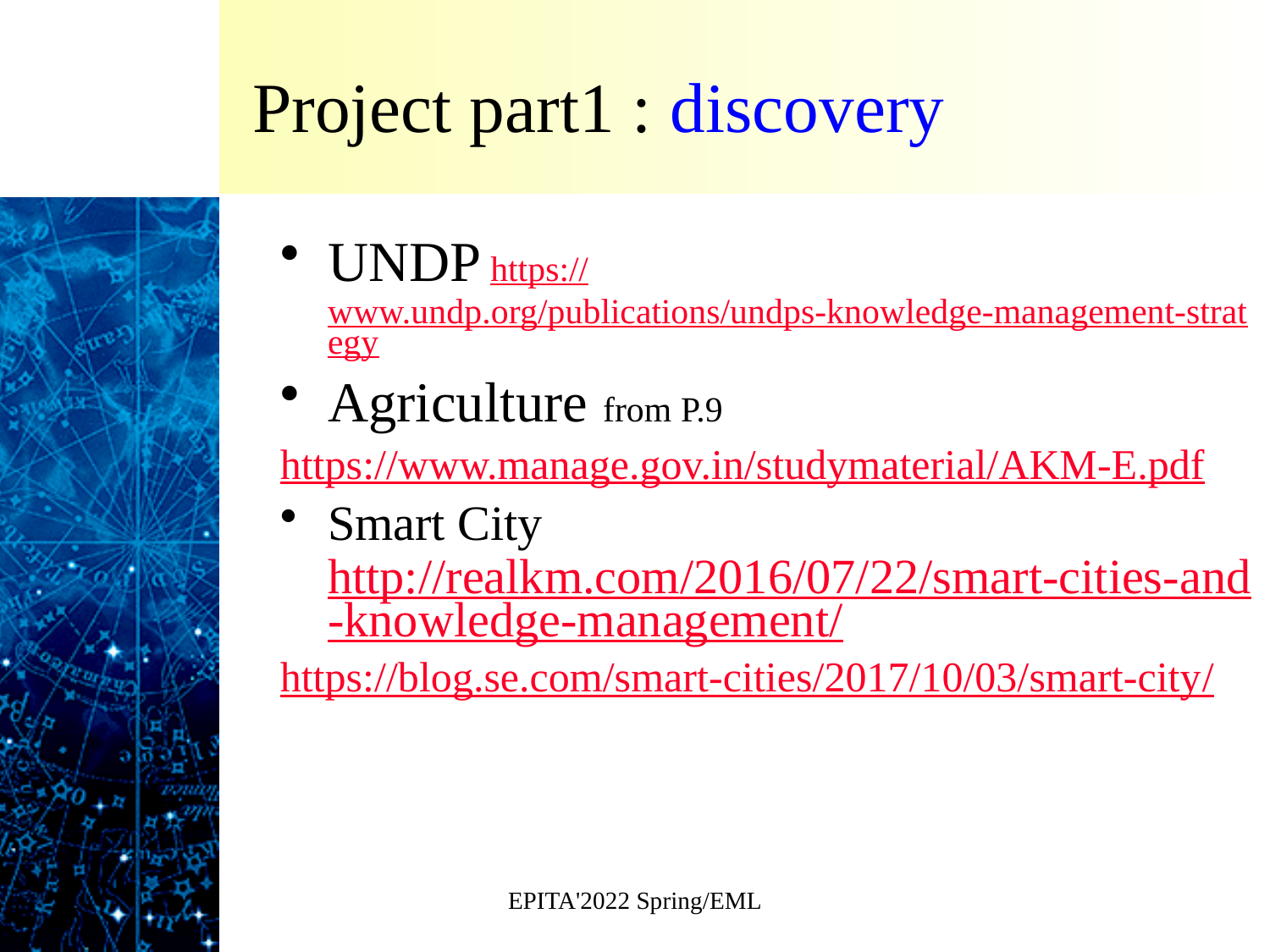

# Project part1 : discovery
UNDP https://www.undp.org/publications/undps-knowledge-management-strategy
Agriculture from P.9
https://www.manage.gov.in/studymaterial/AKM-E.pdf
Smart City http://realkm.com/2016/07/22/smart-cities-and-knowledge-management/
https://blog.se.com/smart-cities/2017/10/03/smart-city/

EPITA'2022 Spring/EML